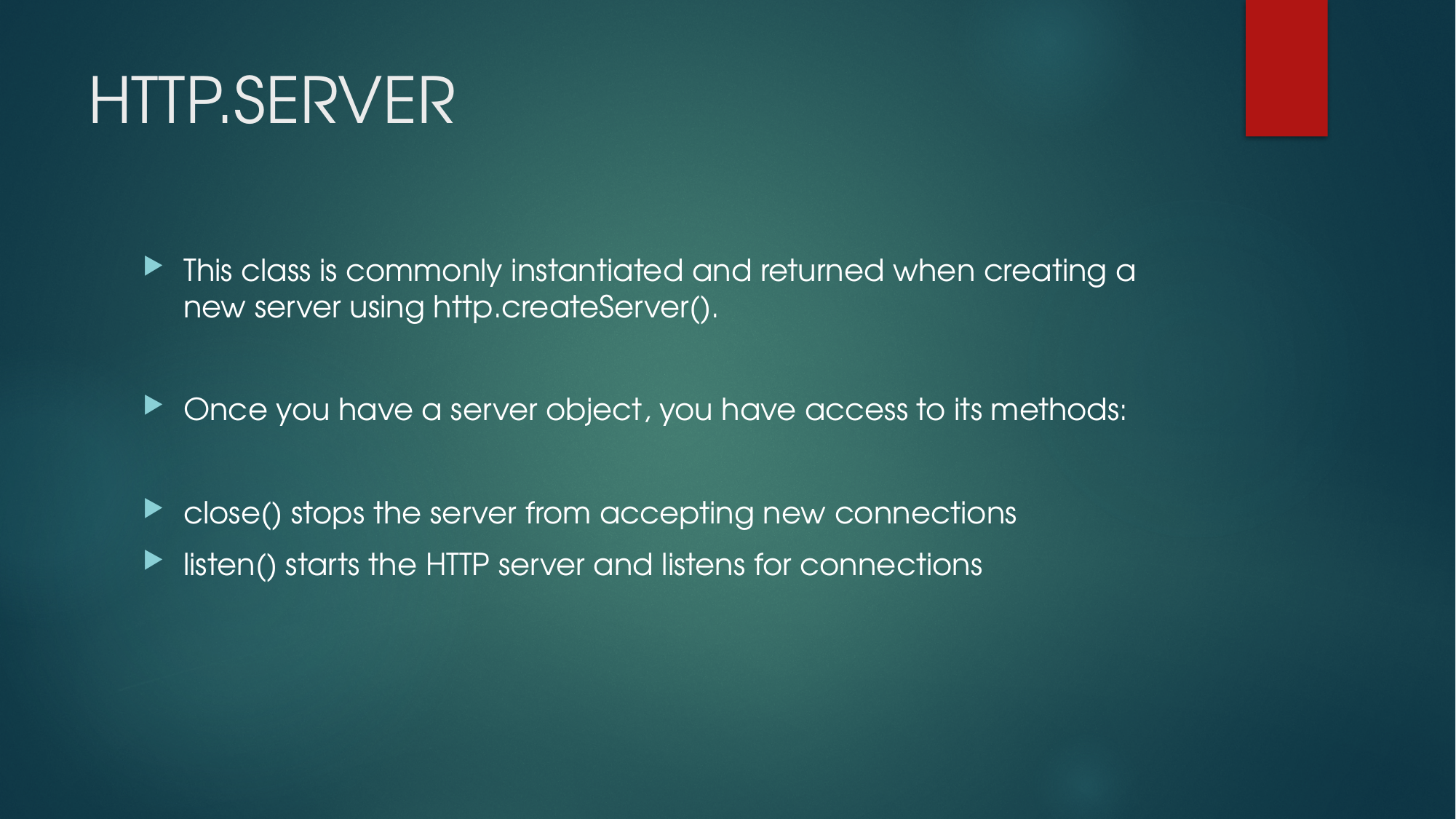

# HTTP.SERVER
This class is commonly instantiated and returned when creating a new server using http.createServer().

Once you have a server object, you have access to its methods:

close() stops the server from accepting new connections
listen() starts the HTTP server and listens for connections